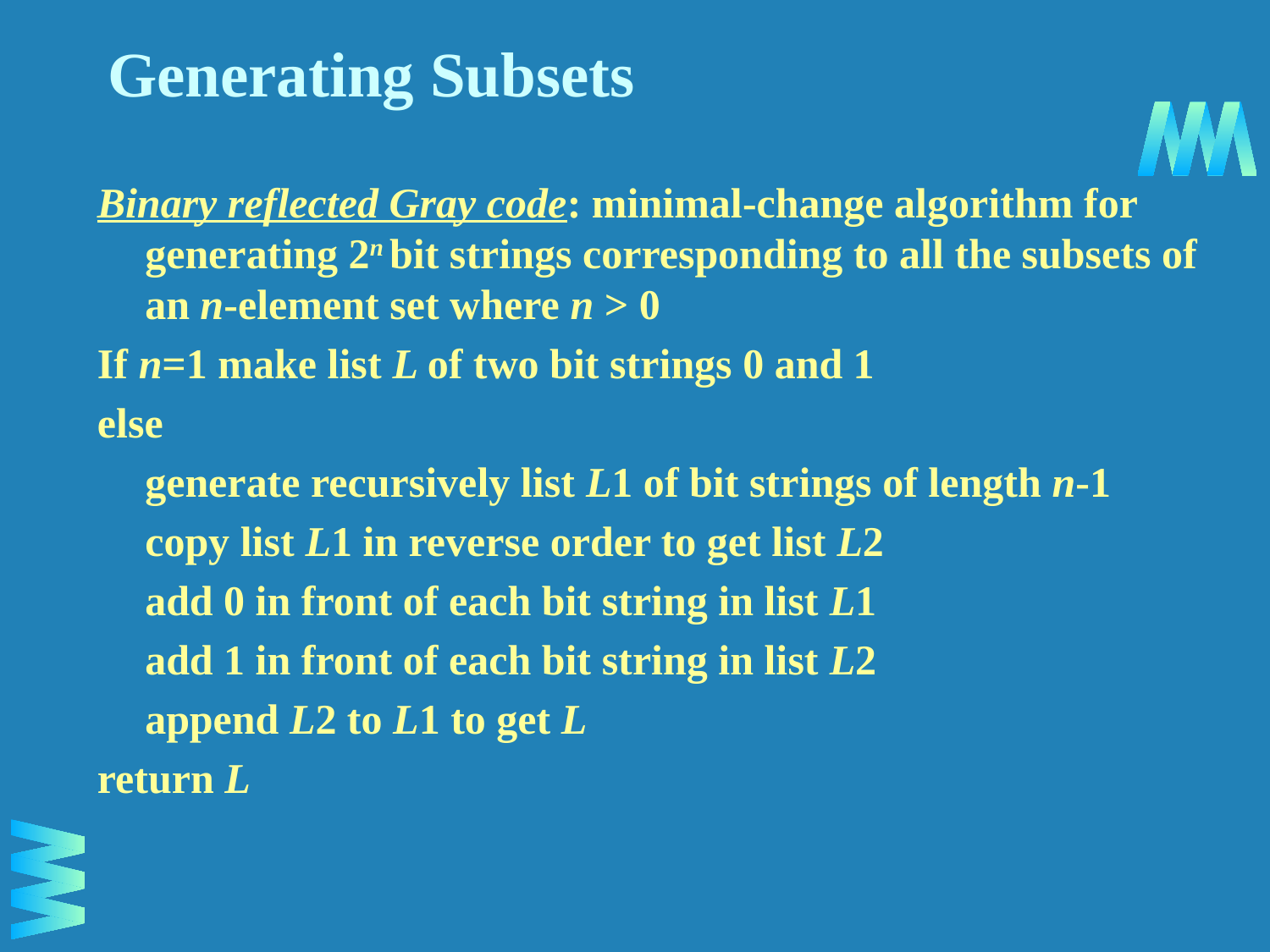

# Generating Subsets
Binary reflected Gray code: minimal-change algorithm for generating 2n bit strings corresponding to all the subsets of an n-element set where n > 0
If n=1 make list L of two bit strings 0 and 1
else
	generate recursively list L1 of bit strings of length n-1
	copy list L1 in reverse order to get list L2
	add 0 in front of each bit string in list L1
	add 1 in front of each bit string in list L2
	append L2 to L1 to get L
return L
A. Levitin “Introduction to the Design & Analysis of Algorithms,” 3rd ed., Ch. 4 ©2012 Pearson Education, Inc. Upper Saddle River, NJ. All Rights Reserved.
11